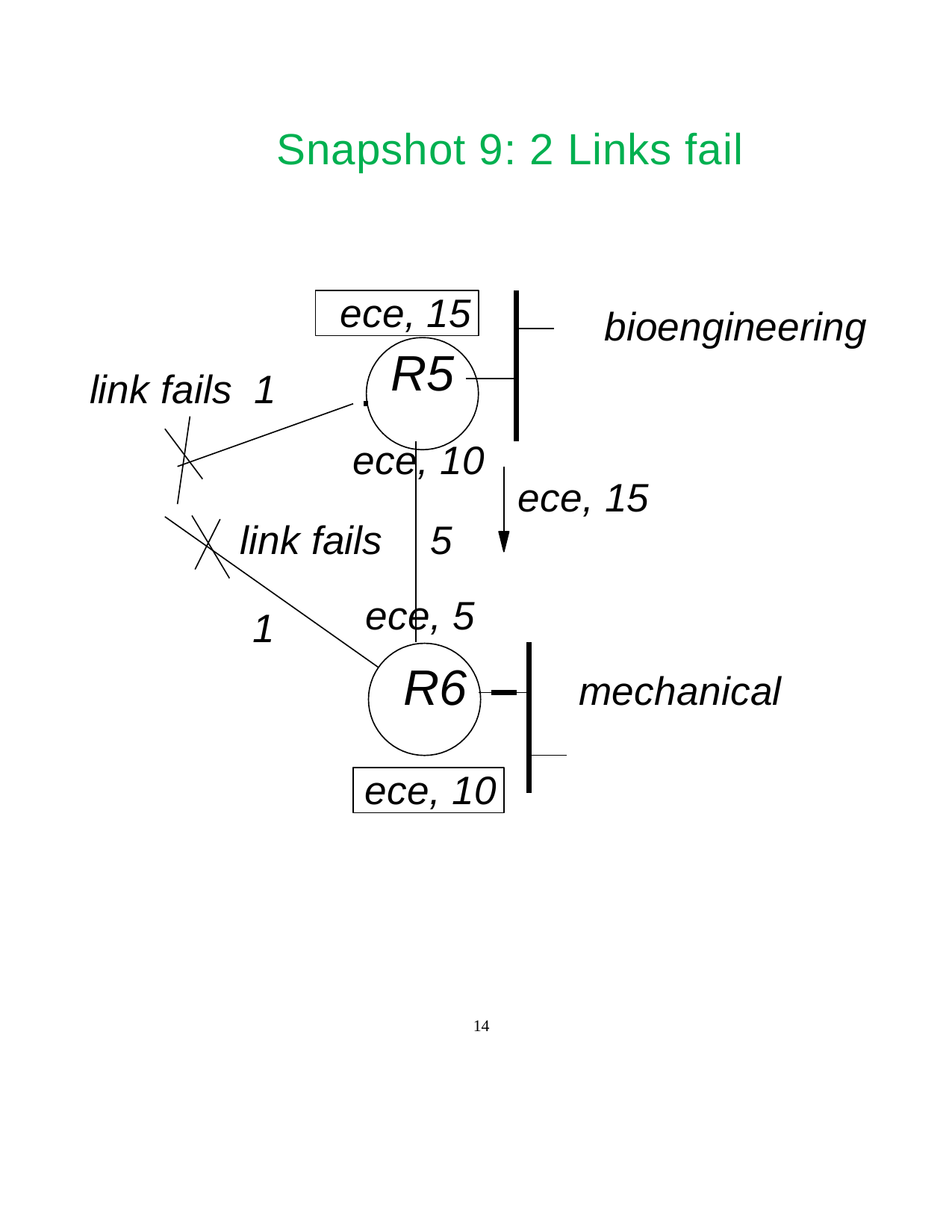

Snapshot 9: 2 Links fail

ece, 15
bioengineering

R5
link fails	1

ece, 10
ece, 15
link fails	5

ece, 5
1

R6
mechanical

ece, 10
14